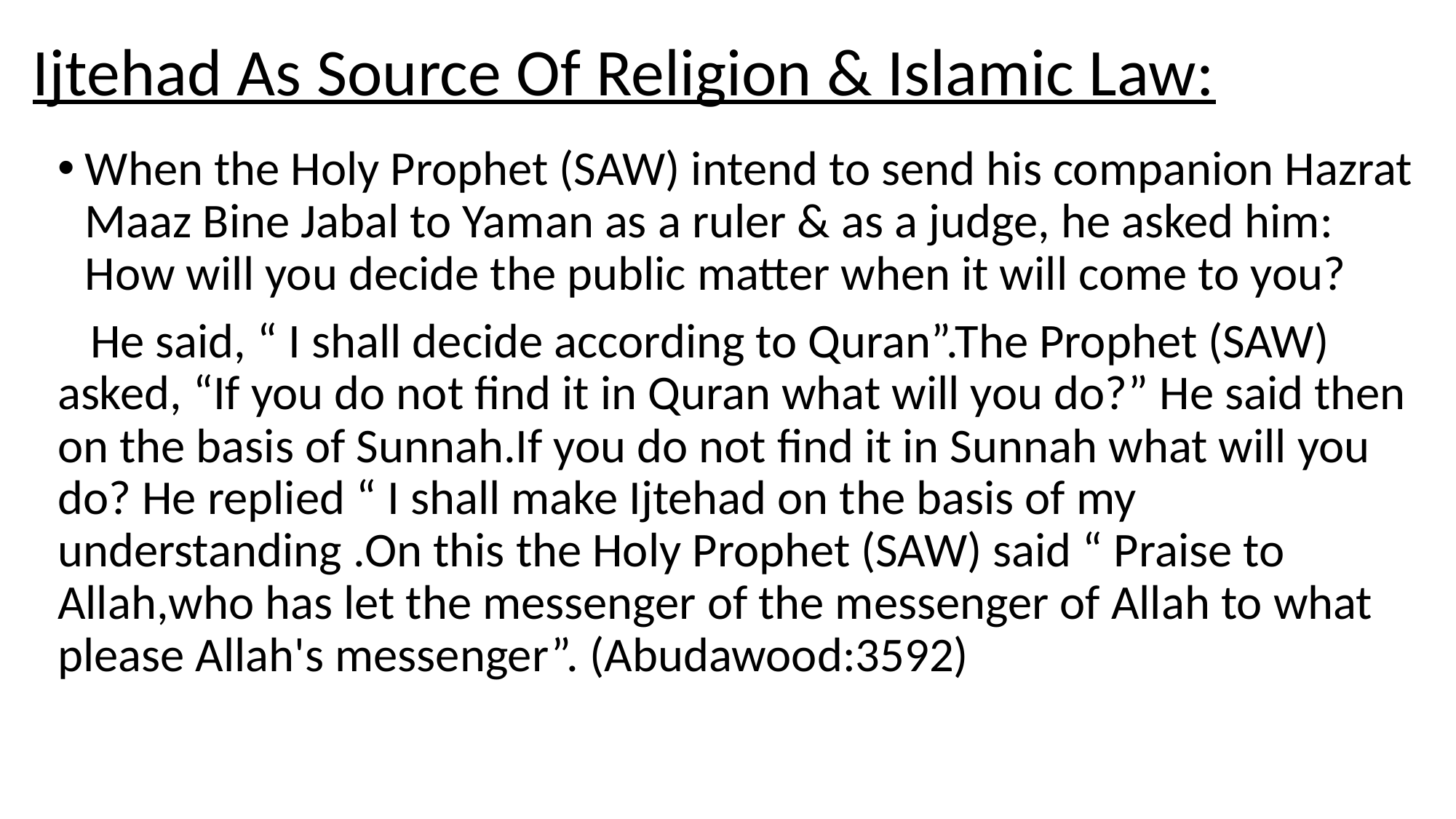

# Ijtehad As Source Of Religion & Islamic Law:
When the Holy Prophet (SAW) intend to send his companion Hazrat Maaz Bine Jabal to Yaman as a ruler & as a judge, he asked him: How will you decide the public matter when it will come to you?
   He said, “ I shall decide according to Quran”.The Prophet (SAW) asked, “If you do not find it in Quran what will you do?” He said then on the basis of Sunnah.If you do not find it in Sunnah what will you do? He replied “ I shall make Ijtehad on the basis of my understanding .On this the Holy Prophet (SAW) said “ Praise to Allah,who has let the messenger of the messenger of Allah to what please Allah's messenger”. (Abudawood:3592)